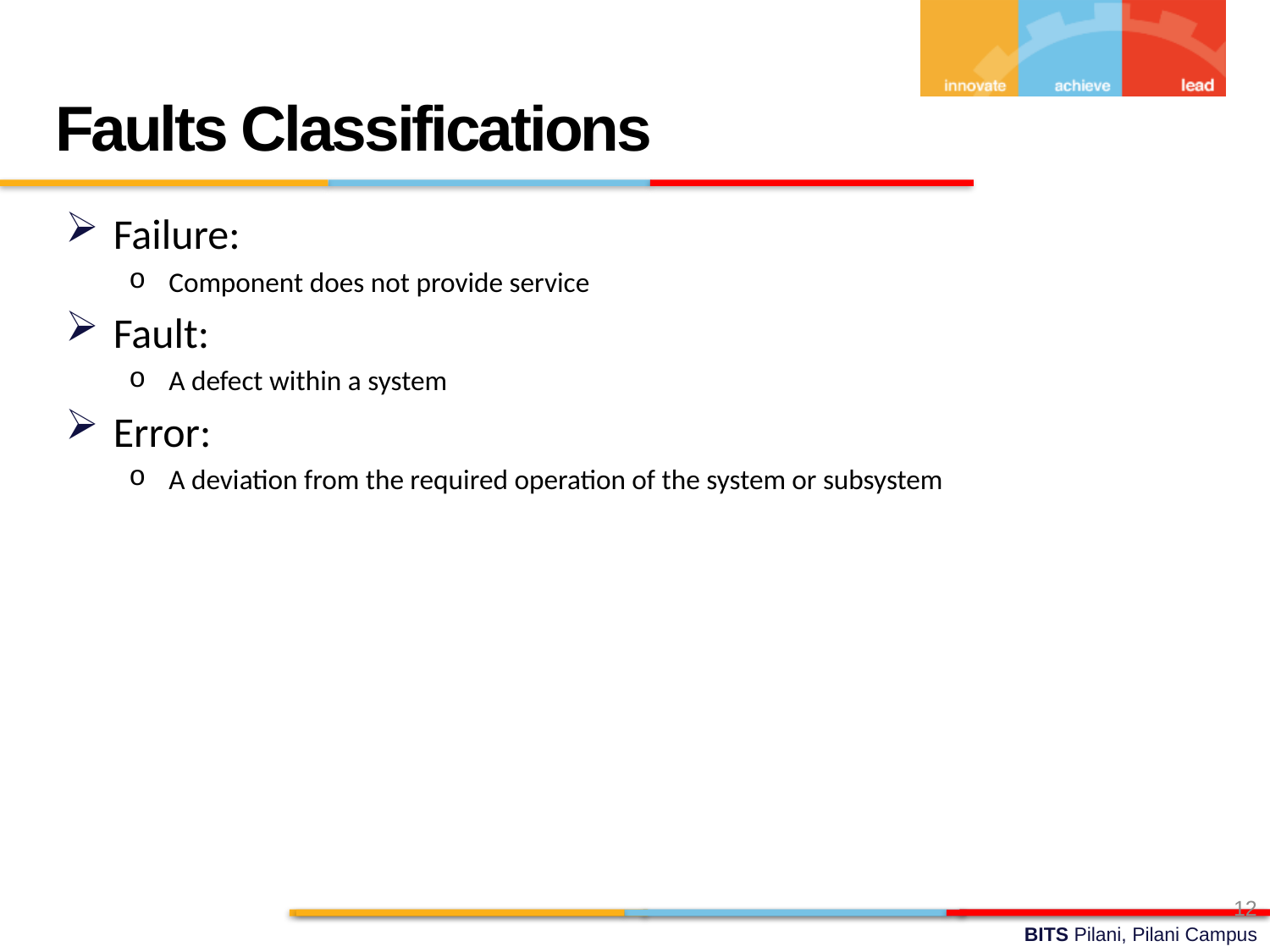

Faults Classifications
Failure:
Component does not provide service
Fault:
A defect within a system
Error:
A deviation from the required operation of the system or subsystem
12